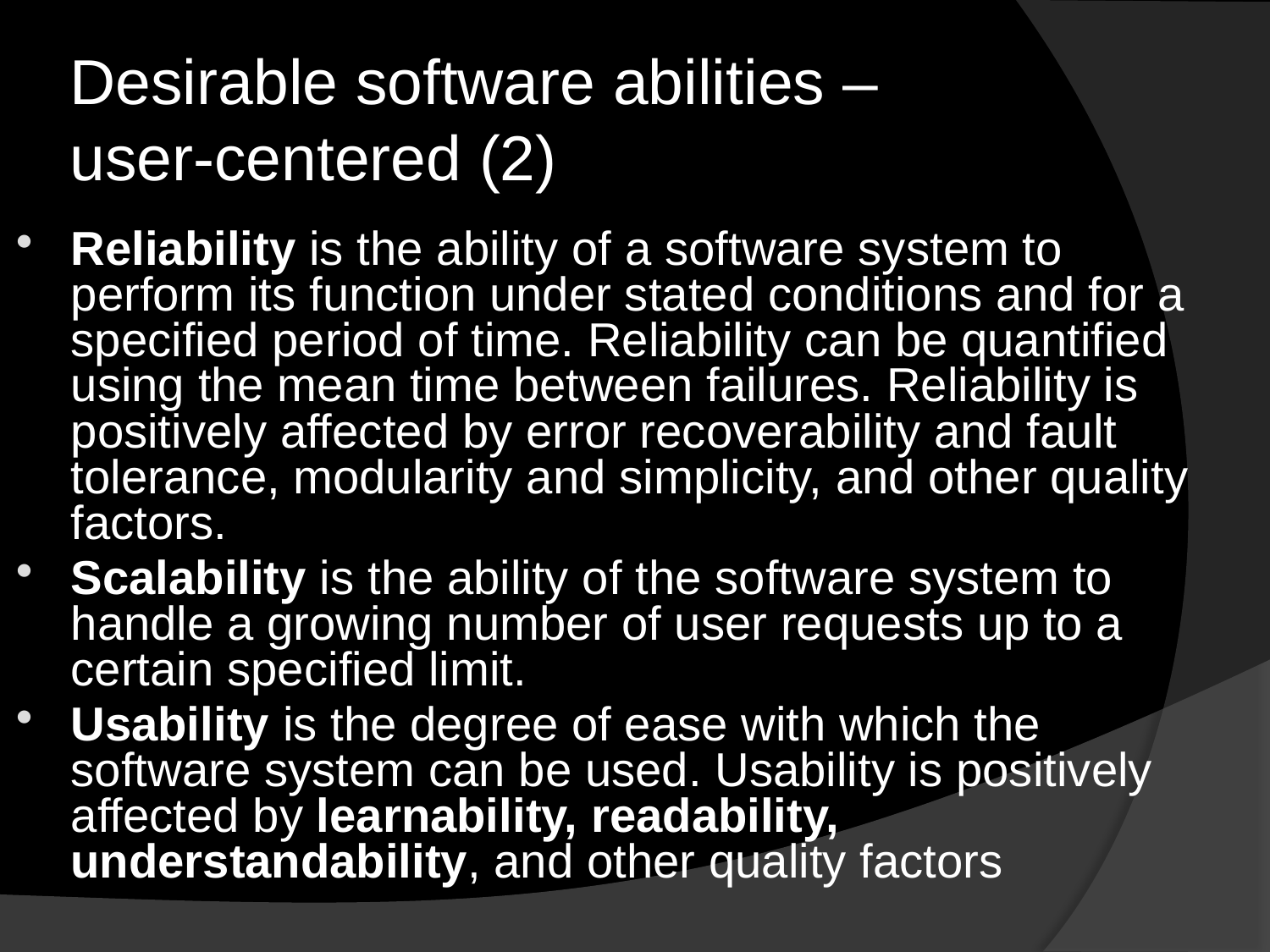

# Desirable software abilities – user-centered (2)
Reliability is the ability of a software system to perform its function under stated conditions and for a specified period of time. Reliability can be quantified using the mean time between failures. Reliability is positively affected by error recoverability and fault tolerance, modularity and simplicity, and other quality factors.
Scalability is the ability of the software system to handle a growing number of user requests up to a certain specified limit.
Usability is the degree of ease with which the software system can be used. Usability is positively affected by learnability, readability, understandability, and other quality factors